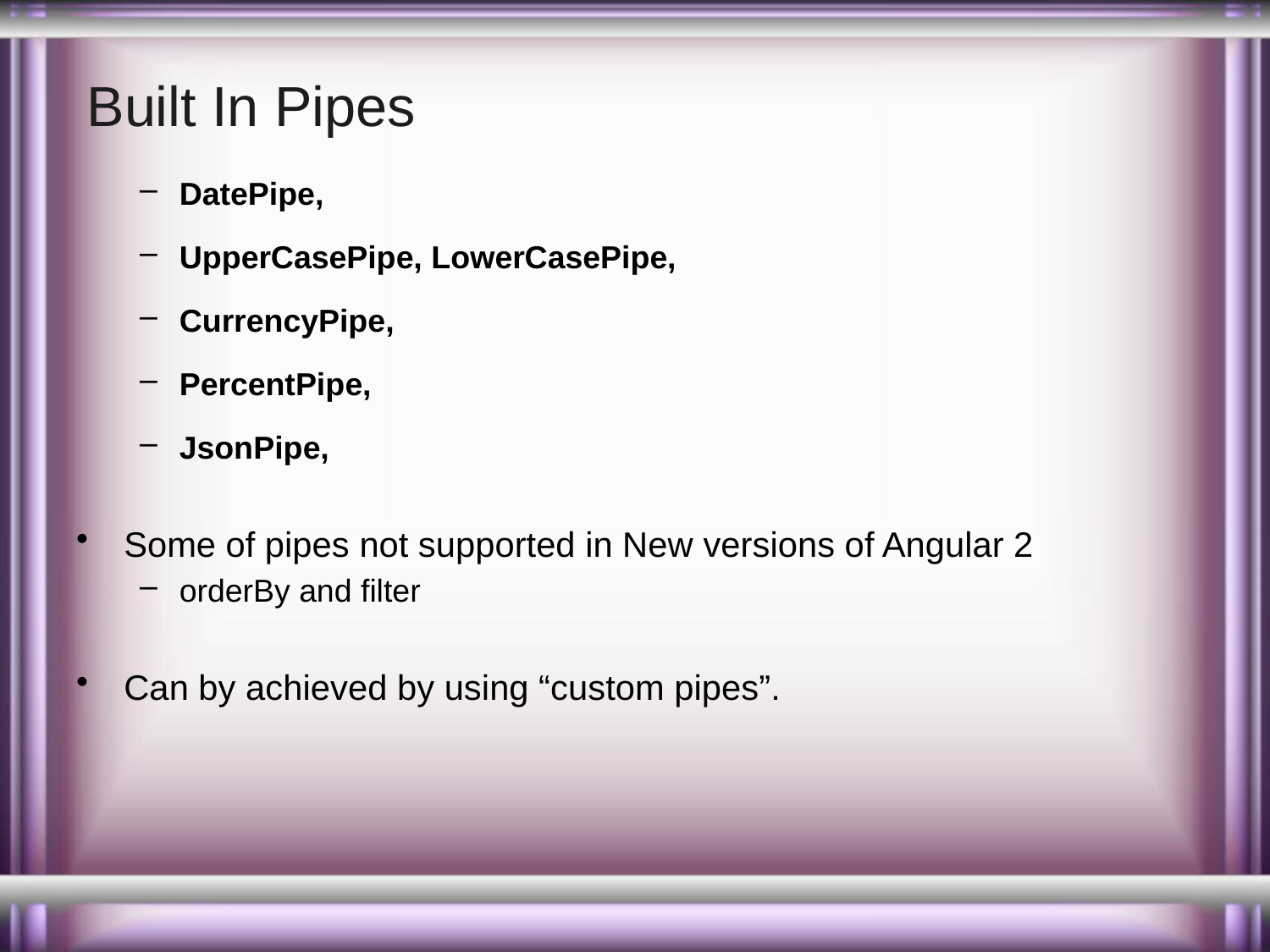

# Built In Pipes
DatePipe,
UpperCasePipe, LowerCasePipe,
CurrencyPipe,
PercentPipe,
JsonPipe,

Some of pipes not supported in New versions of Angular 2
orderBy and filter

Can by achieved by using “custom pipes”.